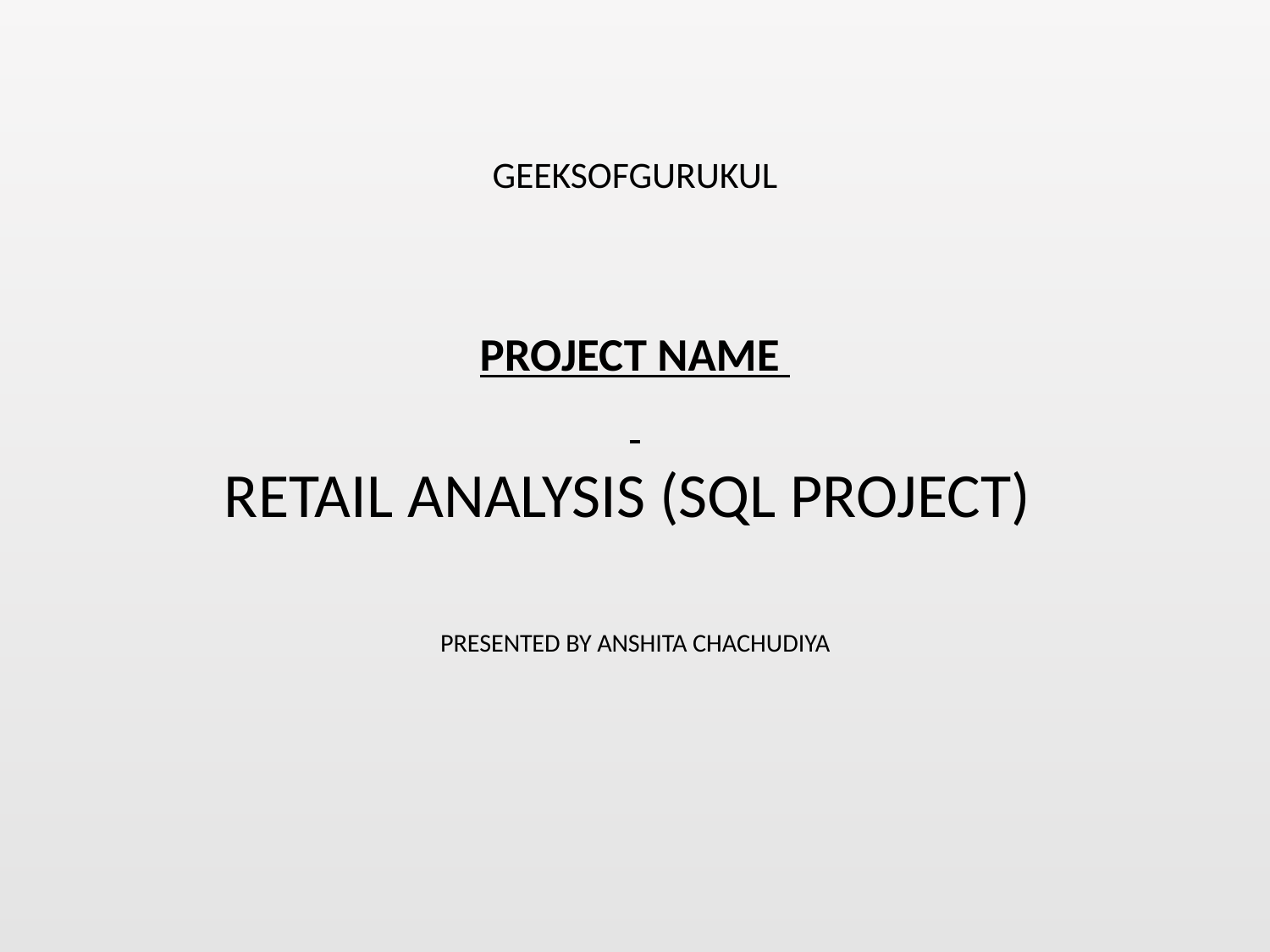

# GEEKSOFGURUKUL

PROJECT NAME

RETAIL ANALYSIS (SQL PROJECT)

PRESENTED BY ANSHITA CHACHUDIYA